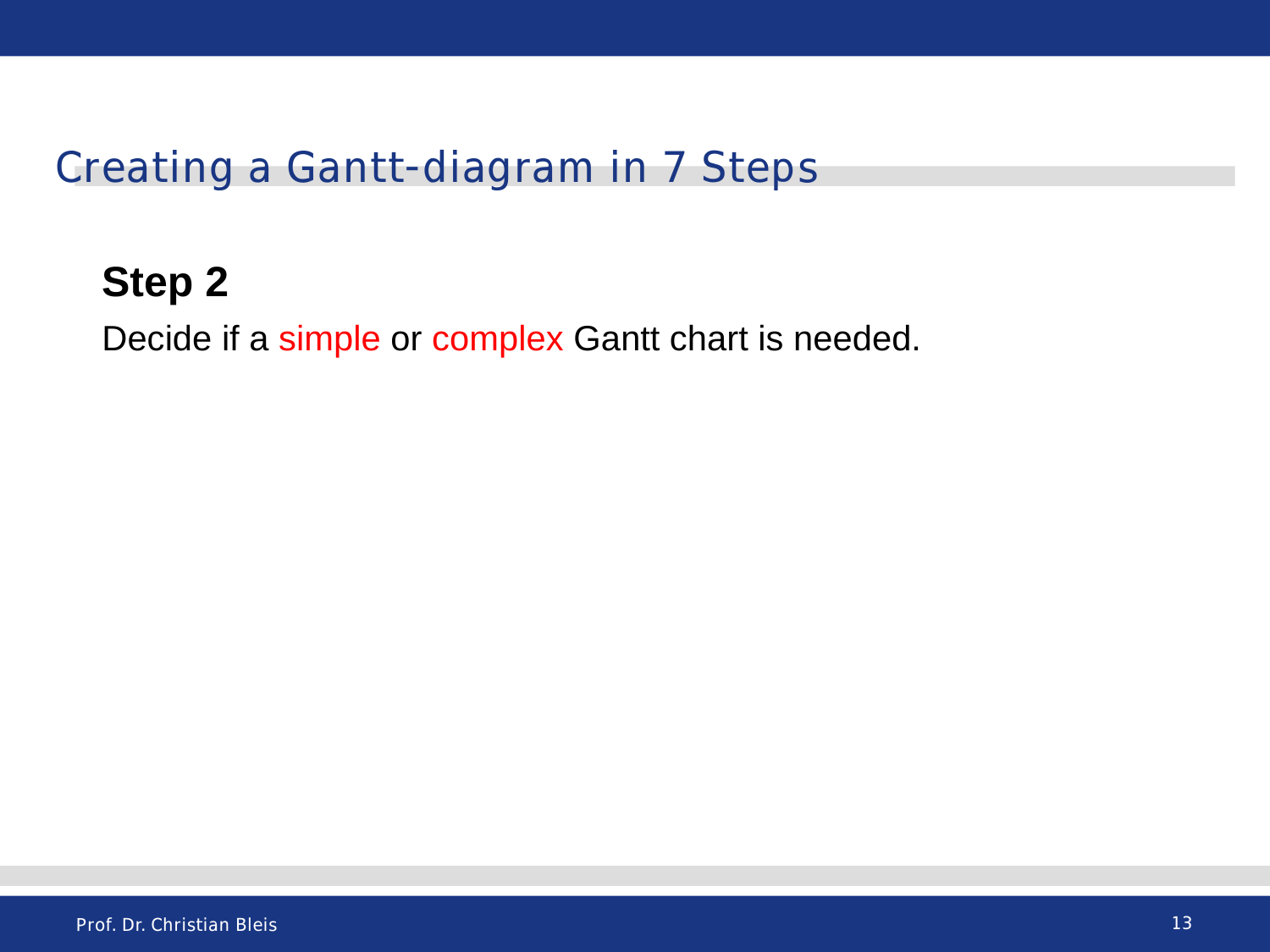

Creating a Gantt-diagram in 7 Steps

Step 2
Decide if a simple or complex Gantt chart is needed.

13
Prof. Dr. Christian Bleis
Interaktionskompetenz